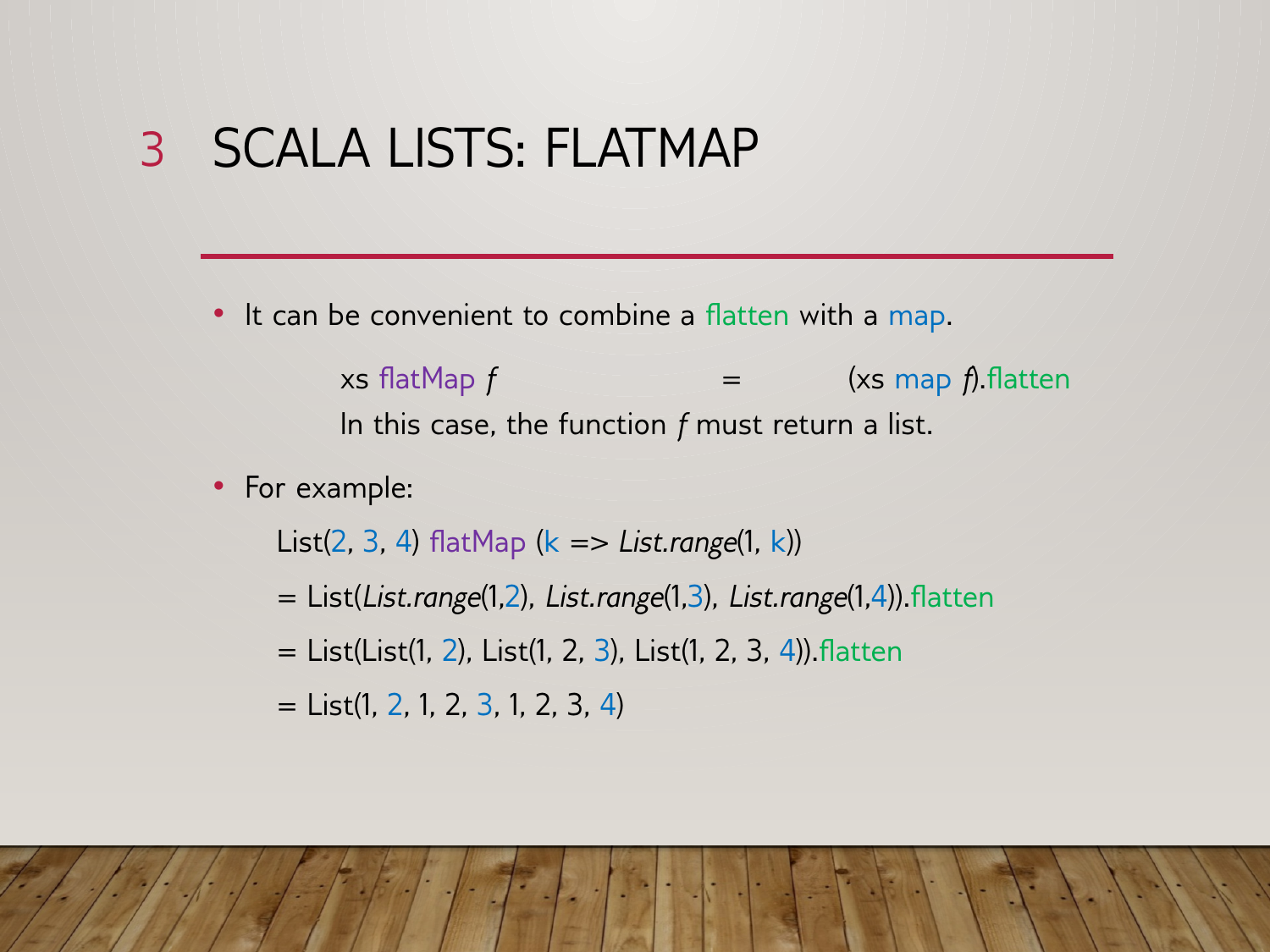

3
# Scala lists: flatmap
It can be convenient to combine a flatten with a map.
	xs flatMap f		=	(xs map f).flatten
	In this case, the function f must return a list.
For example:
List(2, 3, 4) flatMap (k => List.range(1, k))
= List(List.range(1,2), List.range(1,3), List.range(1,4)).flatten
= List(List(1, 2), List(1, 2, 3), List(1, 2, 3, 4)).flatten
= List(1, 2, 1, 2, 3, 1, 2, 3, 4)